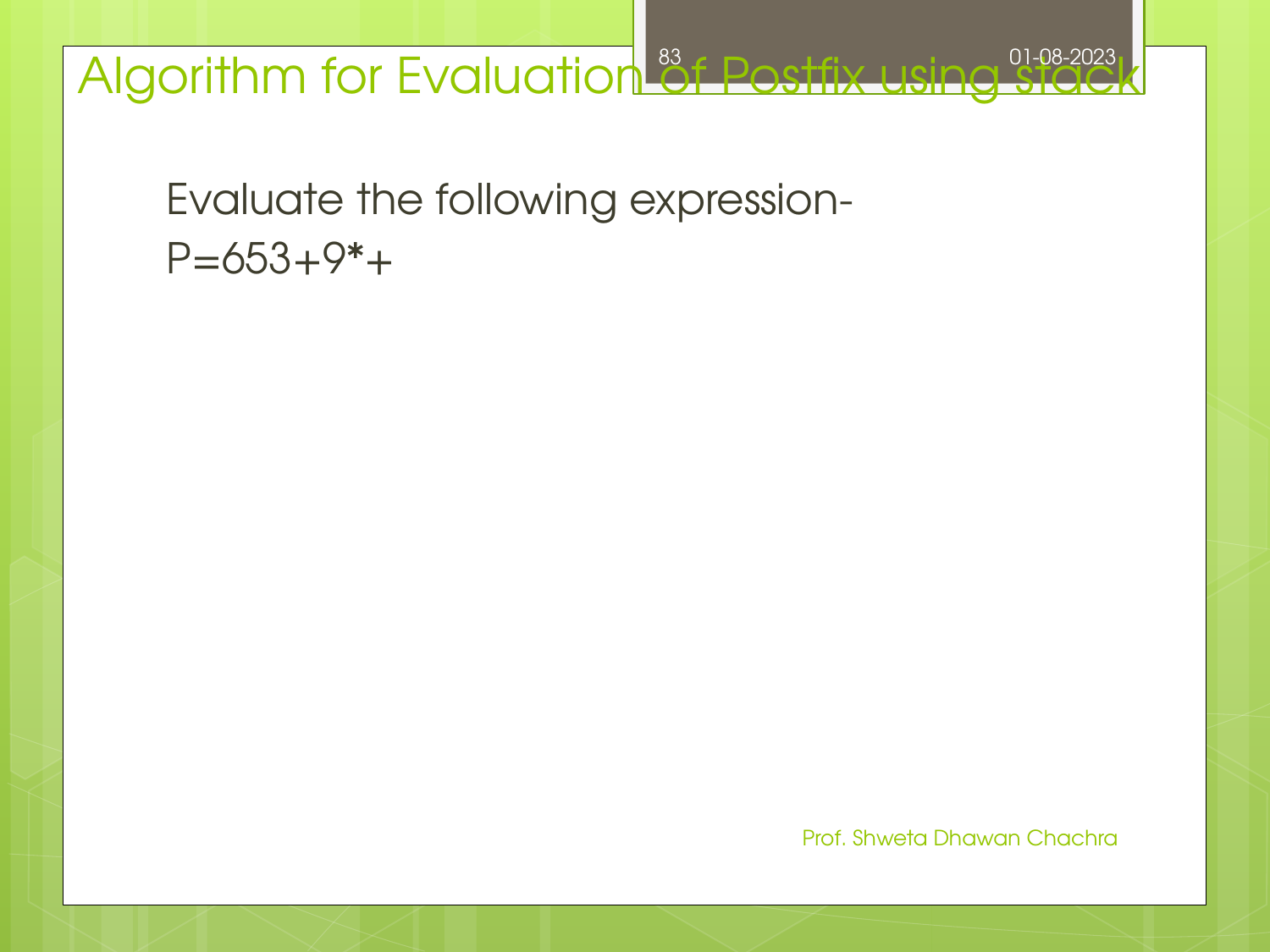

83
01-08-2023
Algorithm for Evaluation of Postfix using stack
Evaluate the following expression-
P=653+9*+

Prof. Shweta Dhawan Chachra